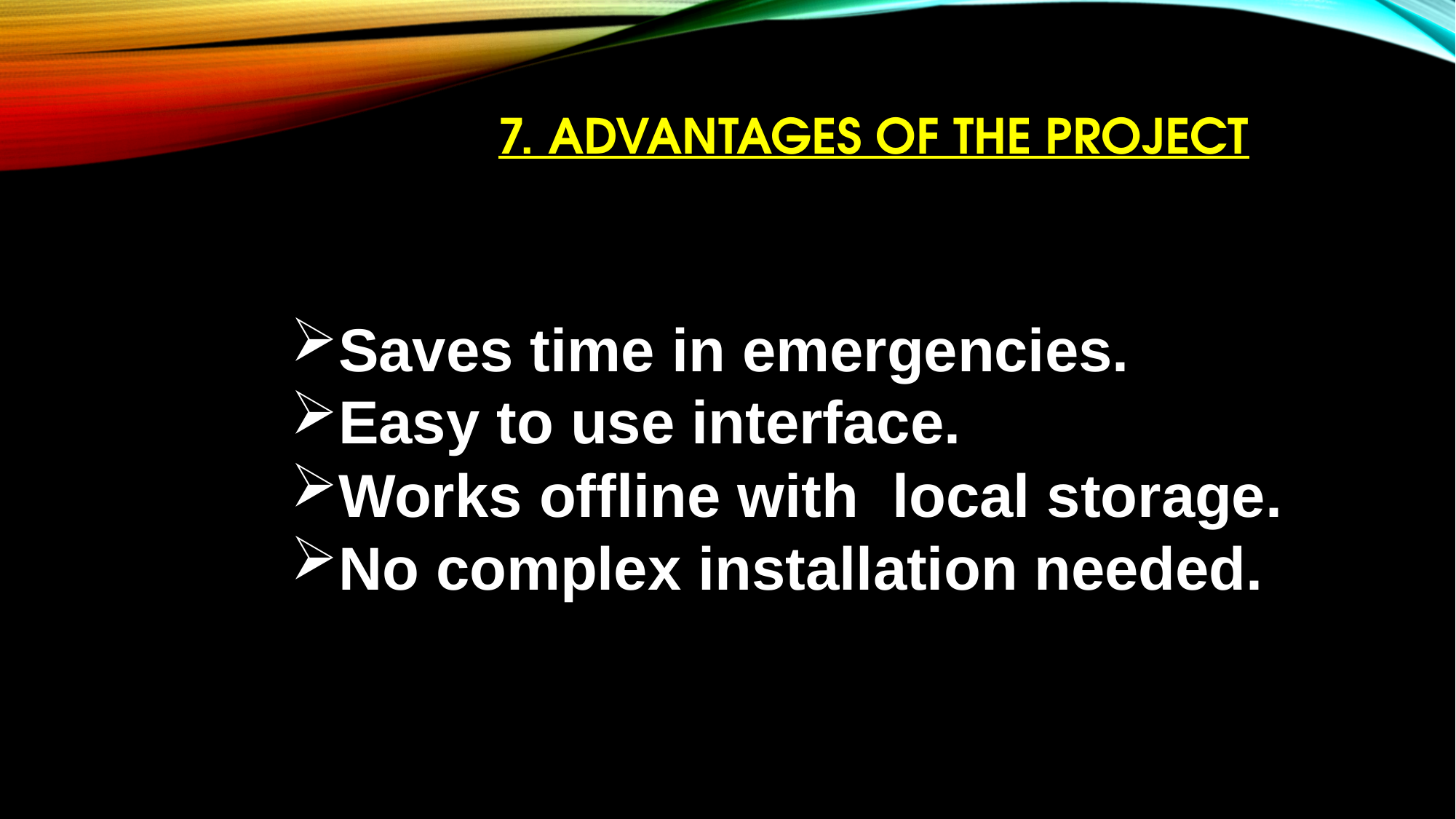

7. ADVANTAGES OF THE PROJECT
Saves time in emergencies.
Easy to use interface.
Works offline with  local storage.
No complex installation needed.